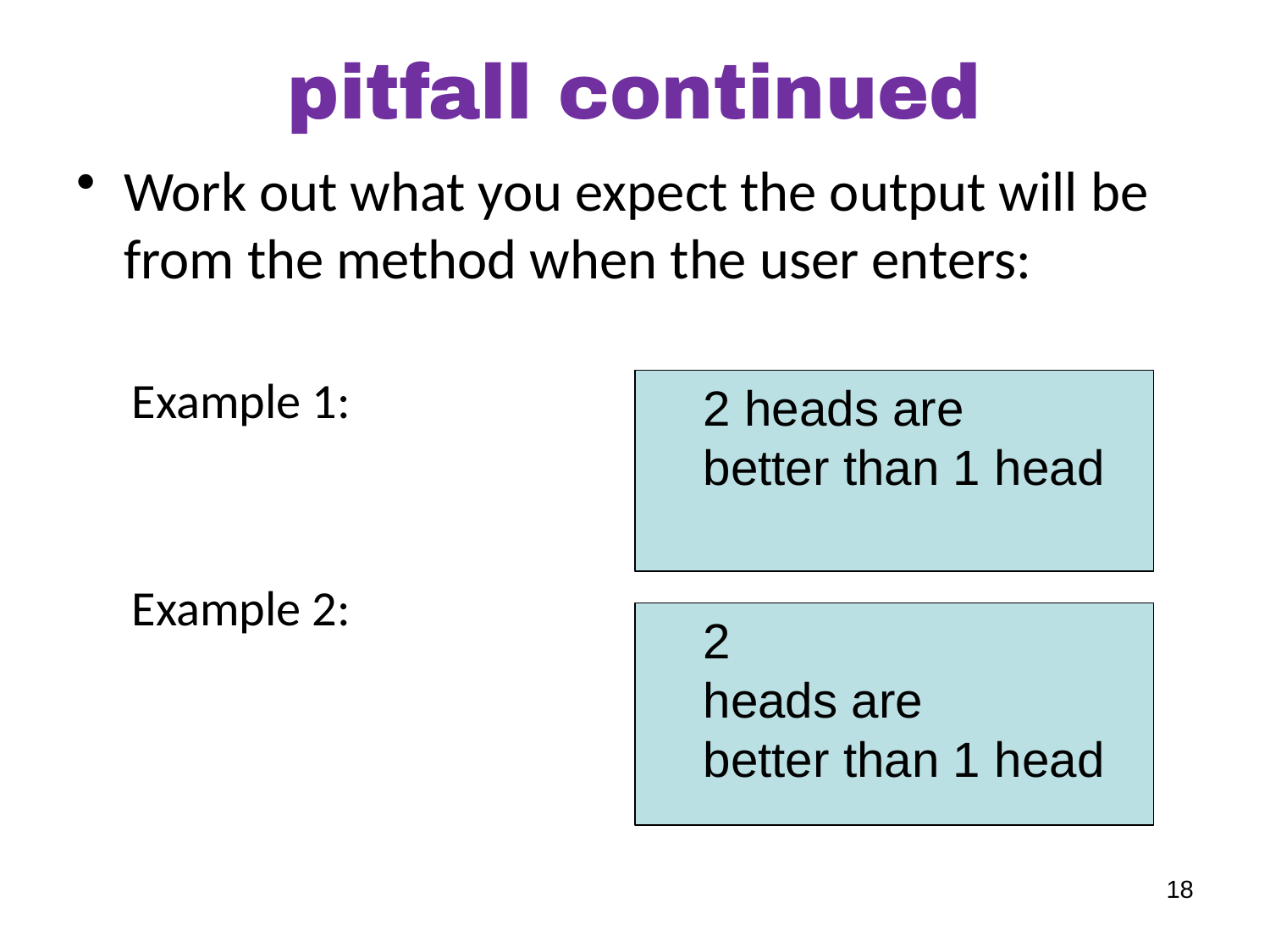

# pitfall continued
Work out what you expect the output will be from the method when the user enters:

Example 1:

Example 2:

2 heads are
better than 1 head
2
heads are
better than 1 head
18